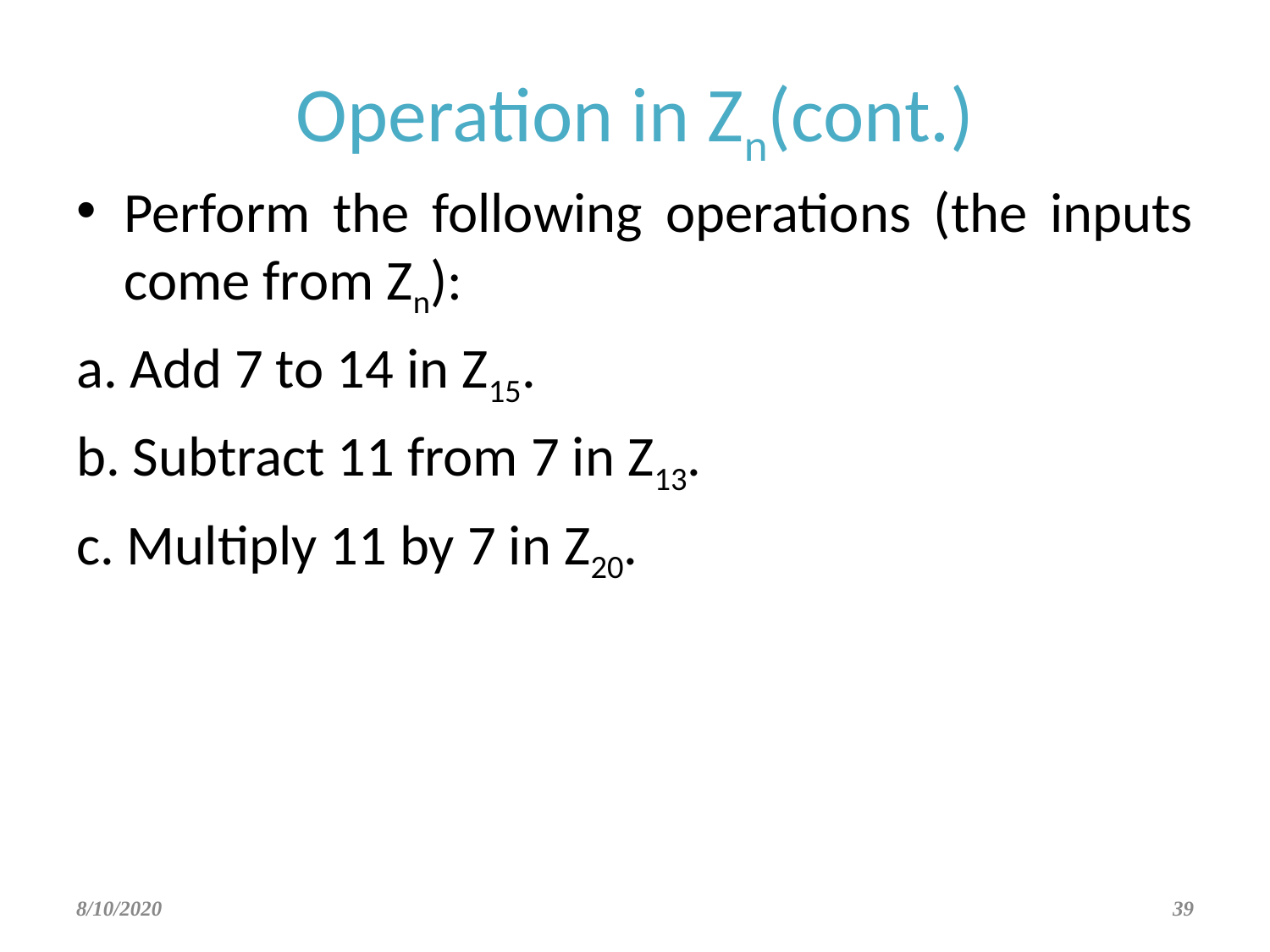

# Operation in Zn(cont.)
Perform the following operations (the inputs come from Zn):
a. Add 7 to 14 in Z15.
b. Subtract 11 from 7 in Z13.
c. Multiply 11 by 7 in Z20.

8/10/2020
39